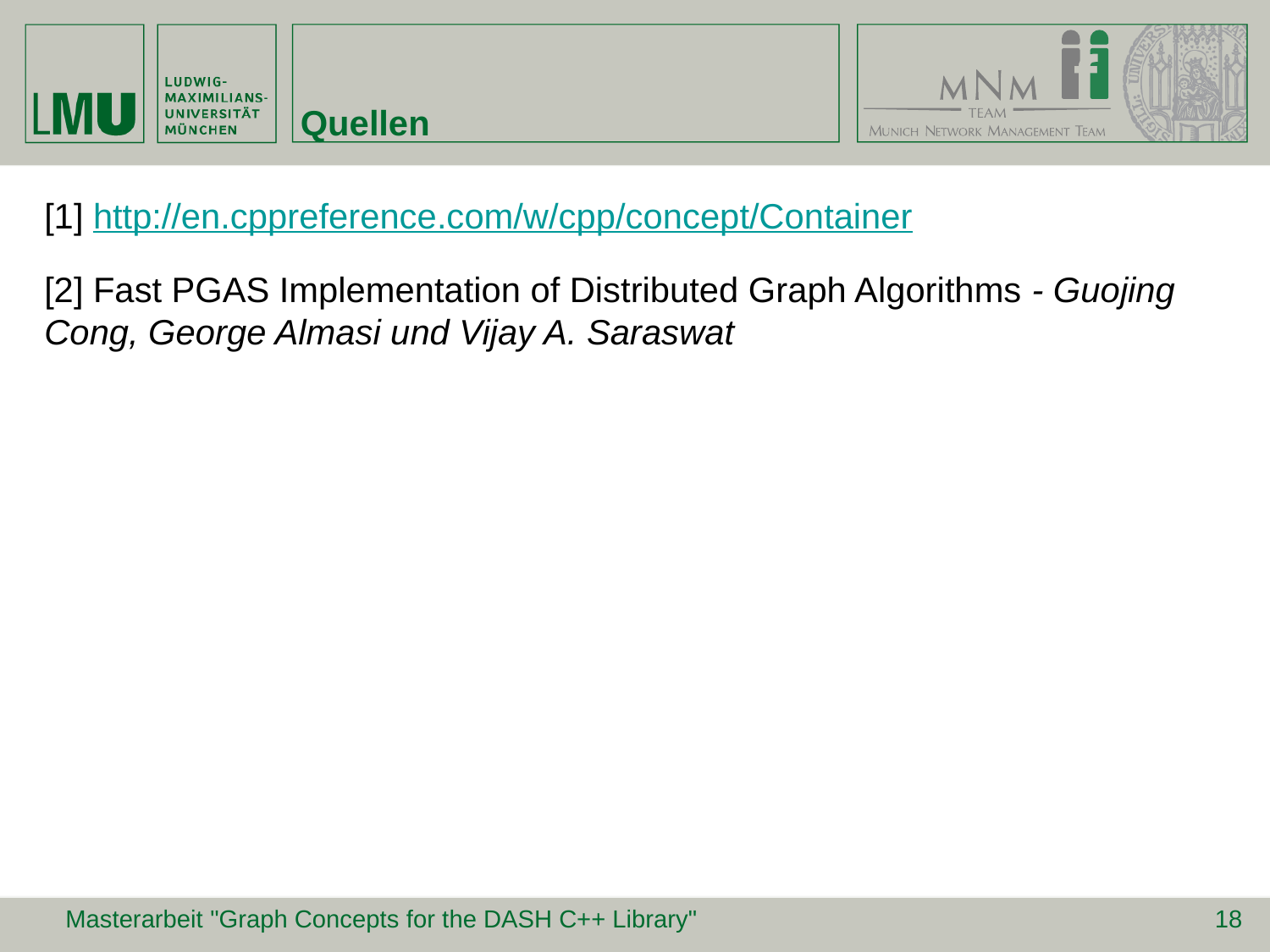

# Quellen
[1] http://en.cppreference.com/w/cpp/concept/Container
[2] Fast PGAS Implementation of Distributed Graph Algorithms - Guojing Cong, George Almasi und Vijay A. Saraswat
Masterarbeit "Graph Concepts for the DASH C++ Library"
18